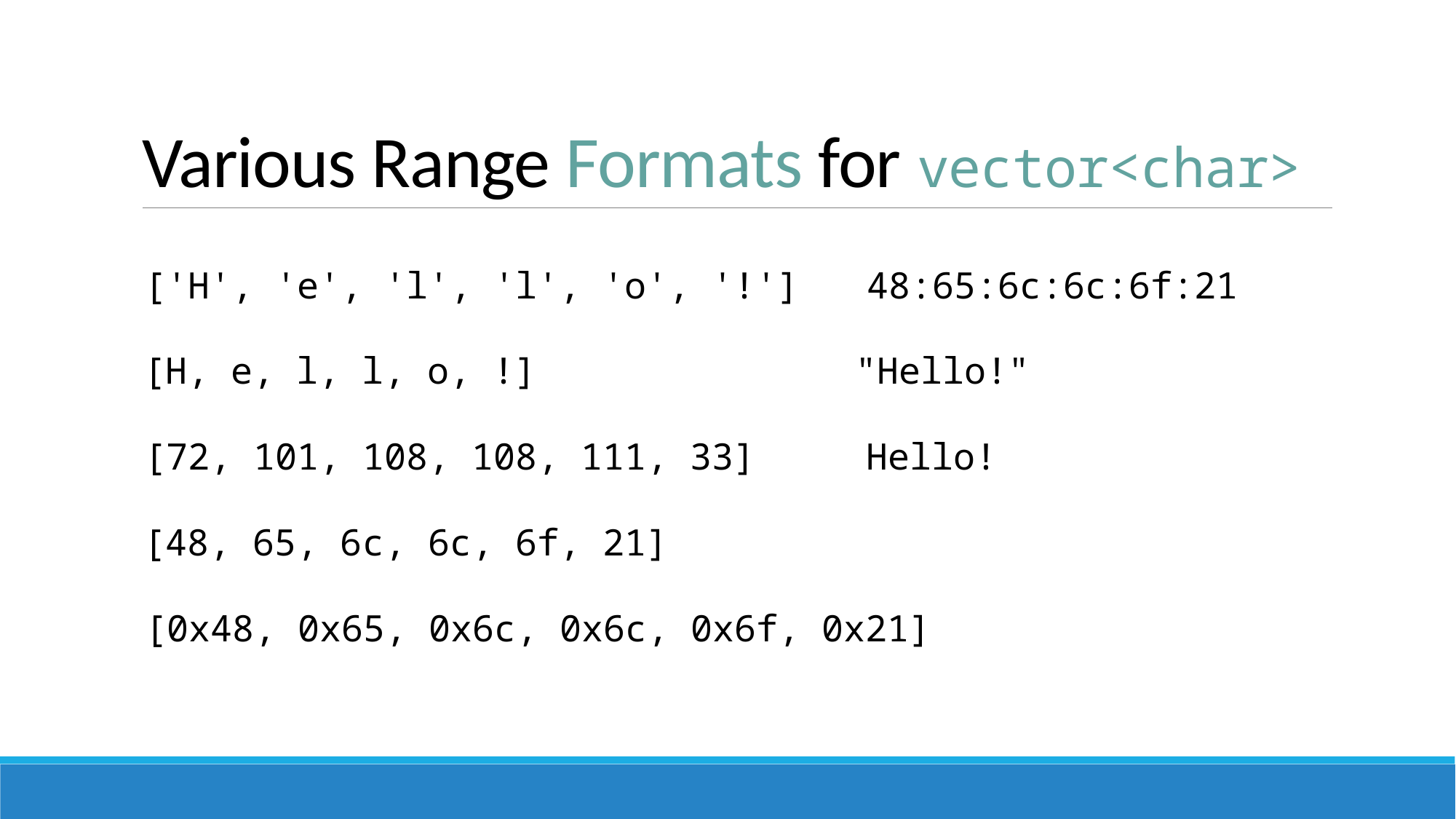

# Various Range Formats for vector<char>
['H', 'e', 'l', 'l', 'o', '!']
48:65:6c:6c:6f:21
[H, e, l, l, o, !]
"Hello!"
Hello!
[72, 101, 108, 108, 111, 33]
[48, 65, 6c, 6c, 6f, 21]
[0x48, 0x65, 0x6c, 0x6c, 0x6f, 0x21]